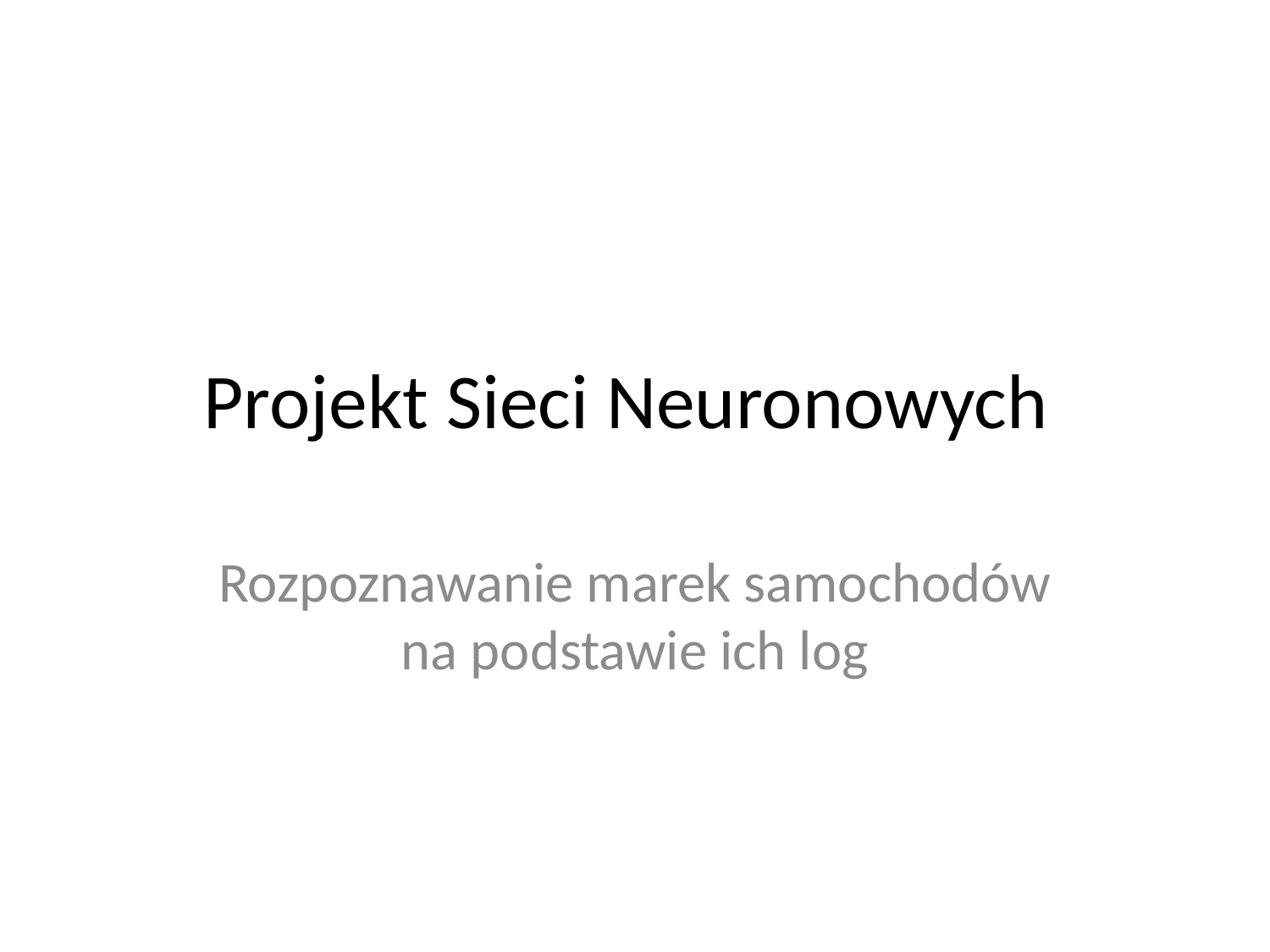

# Projekt Sieci Neuronowych
Rozpoznawanie marek samochodów na podstawie ich log